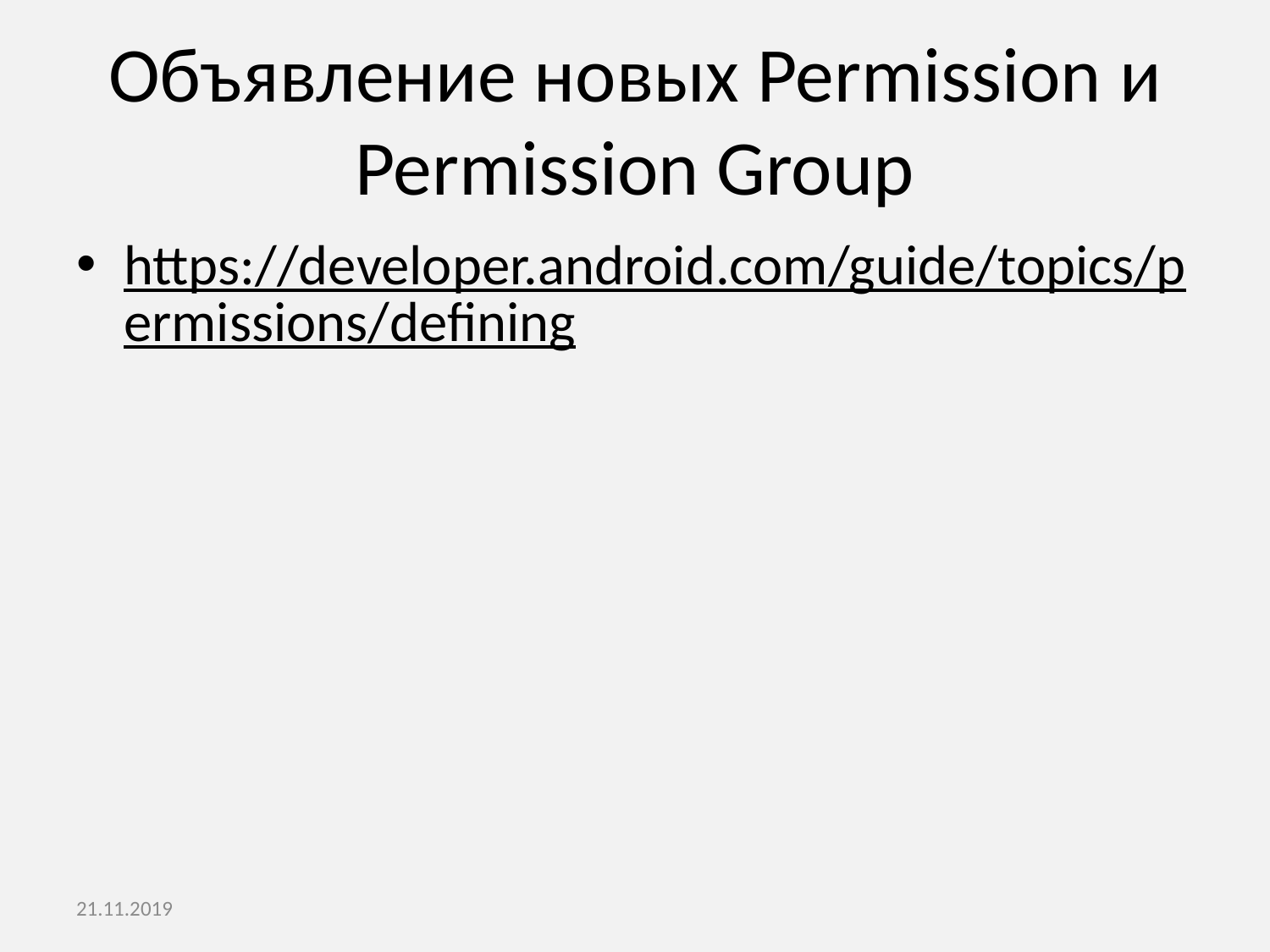

# Объявление новых Permission и Permission Group
https://developer.android.com/guide/topics/permissions/defining
21.11.2019